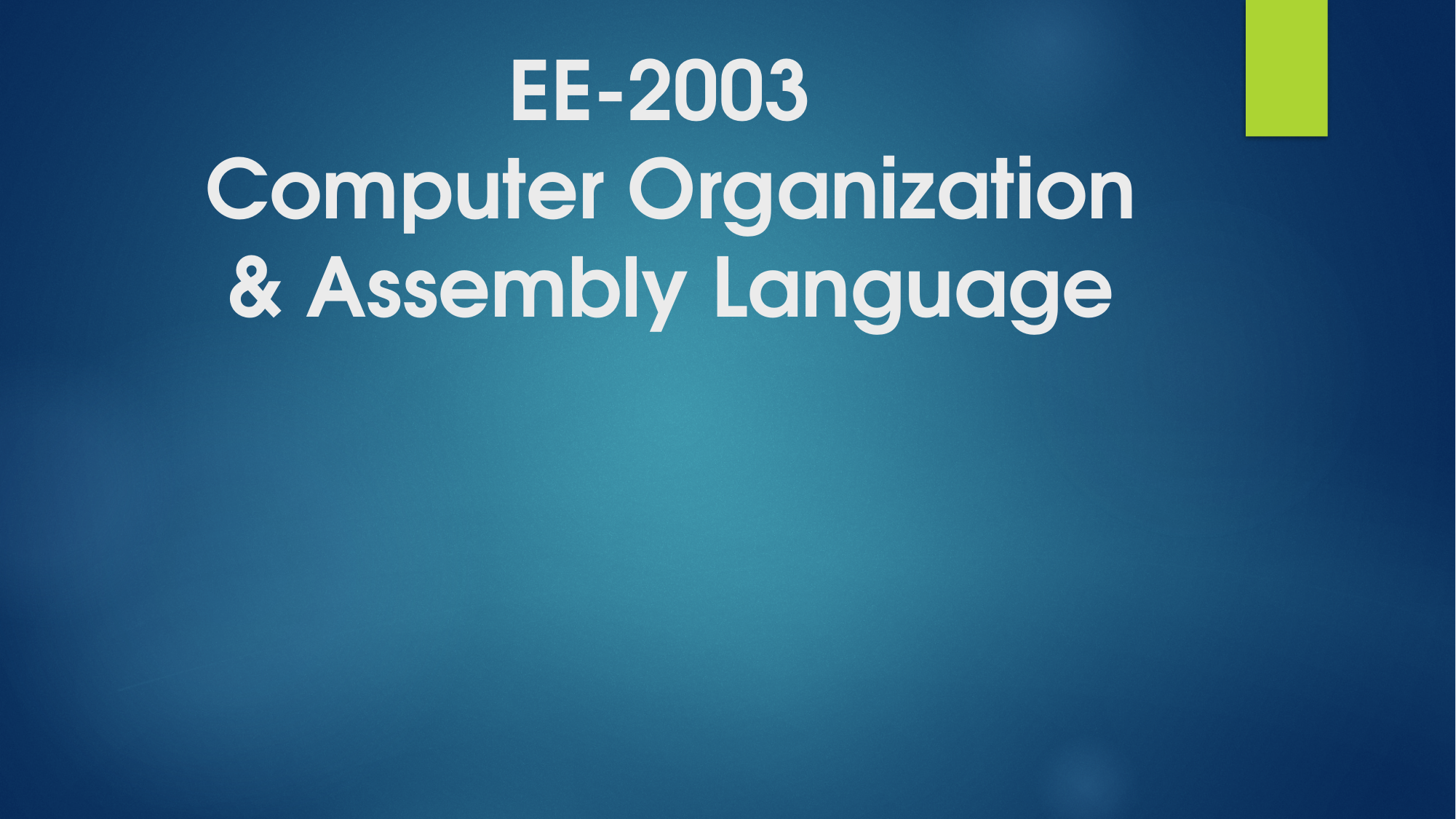

# EE-2003 Computer Organization & Assembly Language